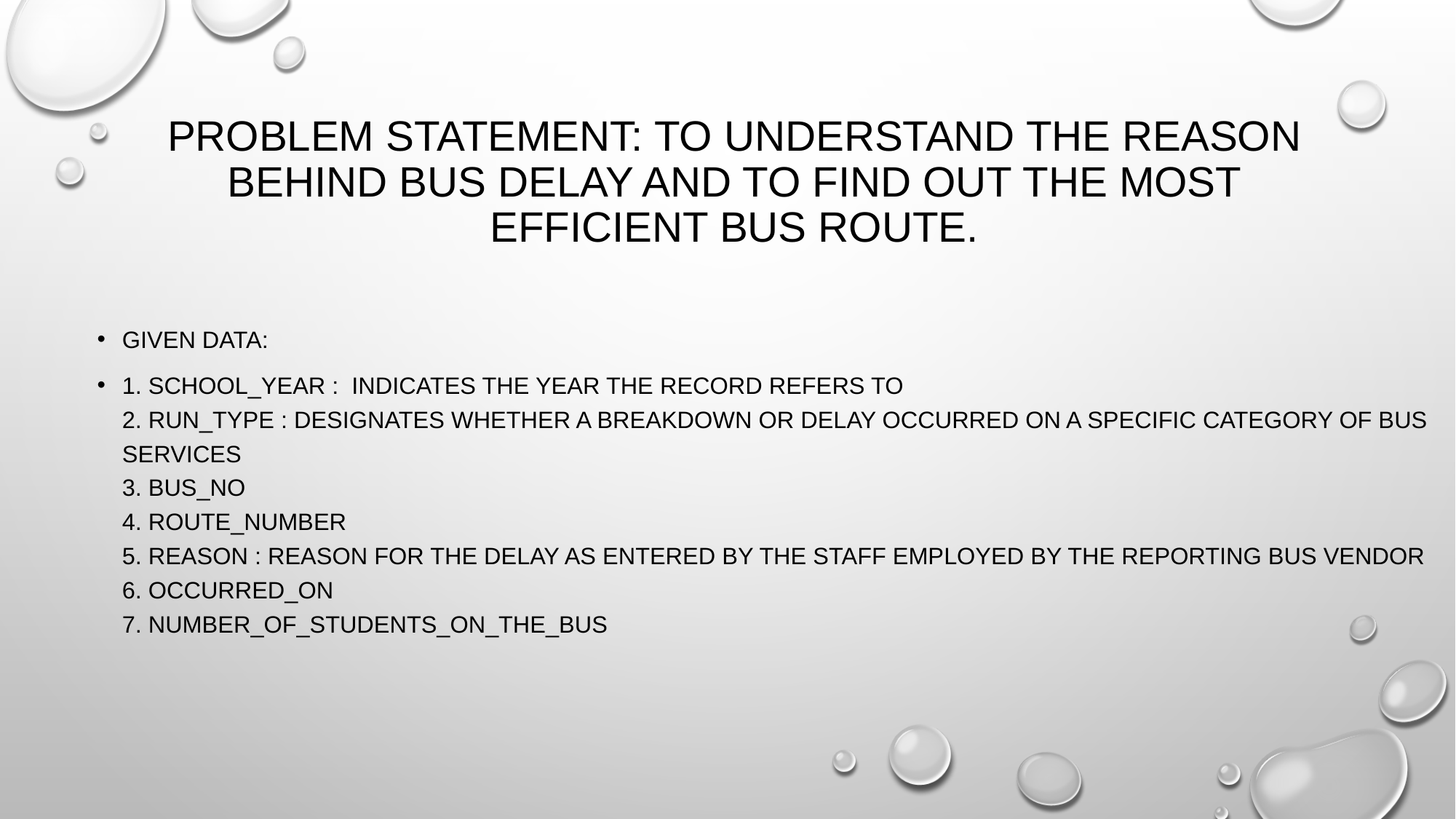

# Problem Statement: to understand the reason behind bus delay and to find out the most efficient bus route.
Given Data:
1. School_Year :  Indicates the year the record refers to
2. Run_Type : Designates whether a breakdown or delay occurred on a specific category of bus services
3. Bus_No
4. Route_Number
5. Reason : Reason for the delay as entered by the staff employed by the reporting bus vendor
6. Occurred_On
7. Number_Of_Students_On_The_Bus